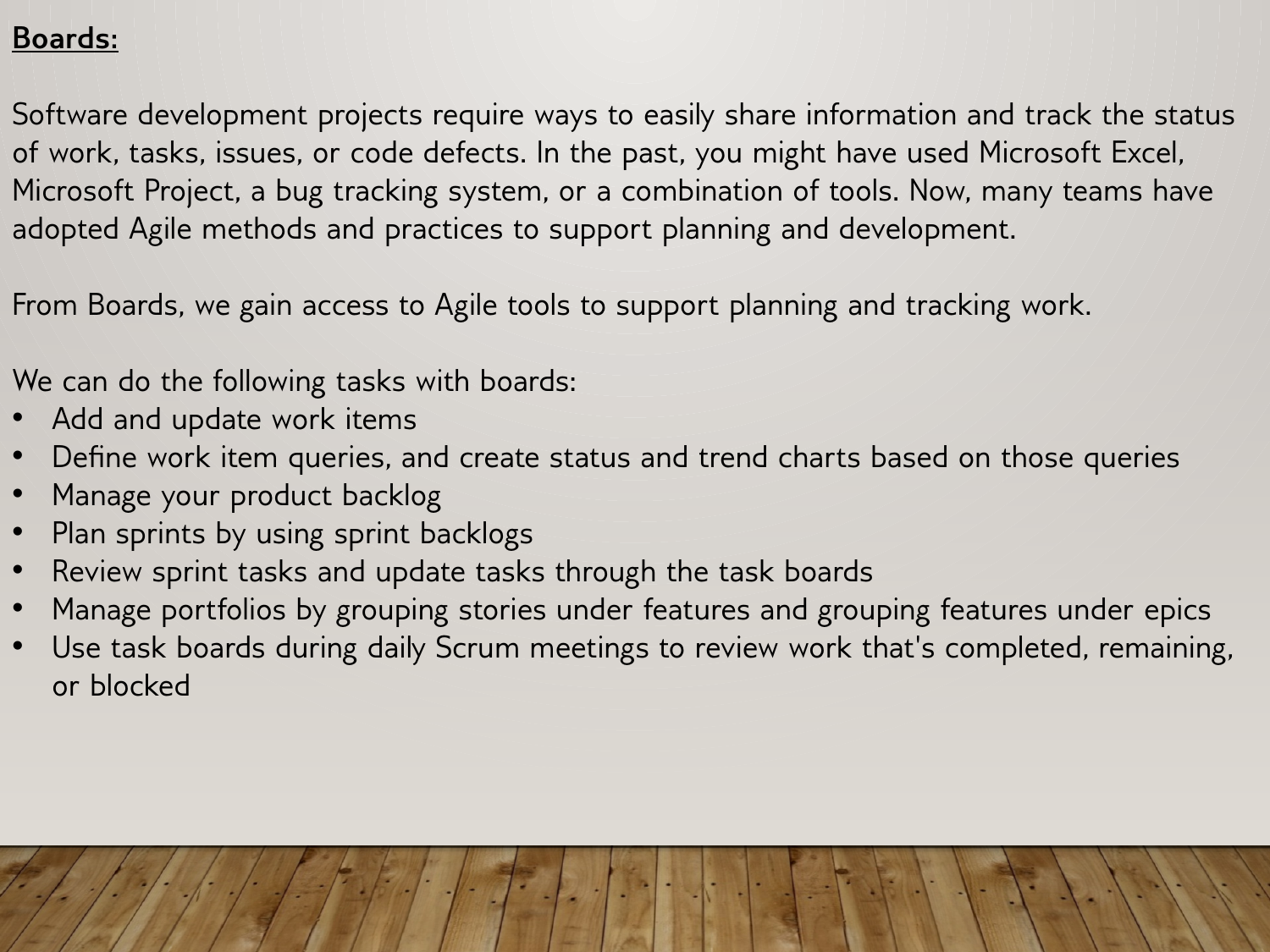

Boards:

Software development projects require ways to easily share information and track the status of work, tasks, issues, or code defects. In the past, you might have used Microsoft Excel, Microsoft Project, a bug tracking system, or a combination of tools. Now, many teams have adopted Agile methods and practices to support planning and development.

From Boards, we gain access to Agile tools to support planning and tracking work.

We can do the following tasks with boards:
Add and update work items
Define work item queries, and create status and trend charts based on those queries
Manage your product backlog
Plan sprints by using sprint backlogs
Review sprint tasks and update tasks through the task boards
Manage portfolios by grouping stories under features and grouping features under epics
Use task boards during daily Scrum meetings to review work that's completed, remaining, or blocked